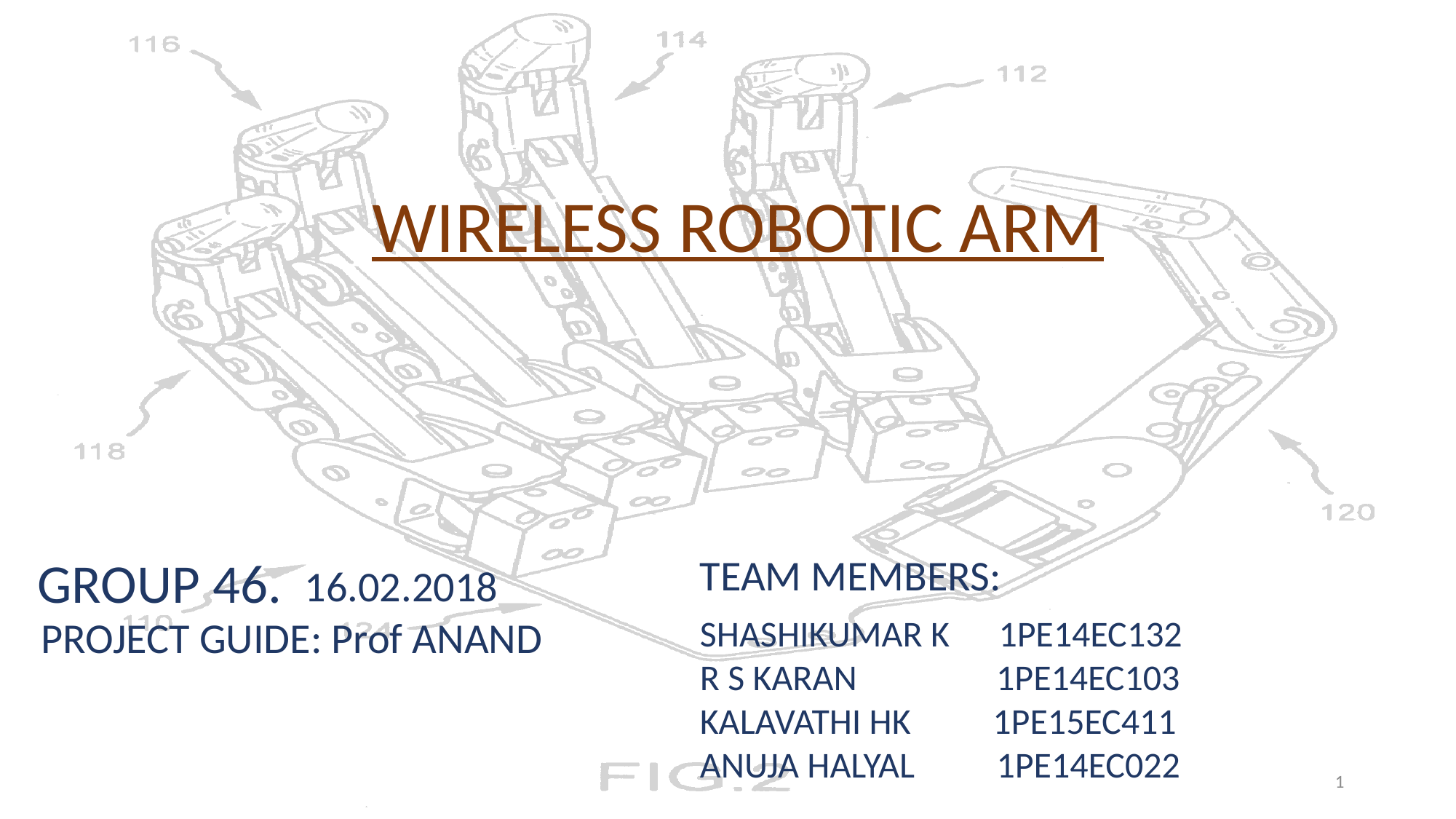

WIRELESS ROBOTIC ARM
GROUP 46.
TEAM MEMBERS:
16.02.2018
PROJECT GUIDE: Prof ANAND
SHASHIKUMAR K      1PE14EC132
R S KARAN                 1PE14EC103
KALAVATHI HK          1PE15EC411
ANUJA HALYAL          1PE14EC022
1